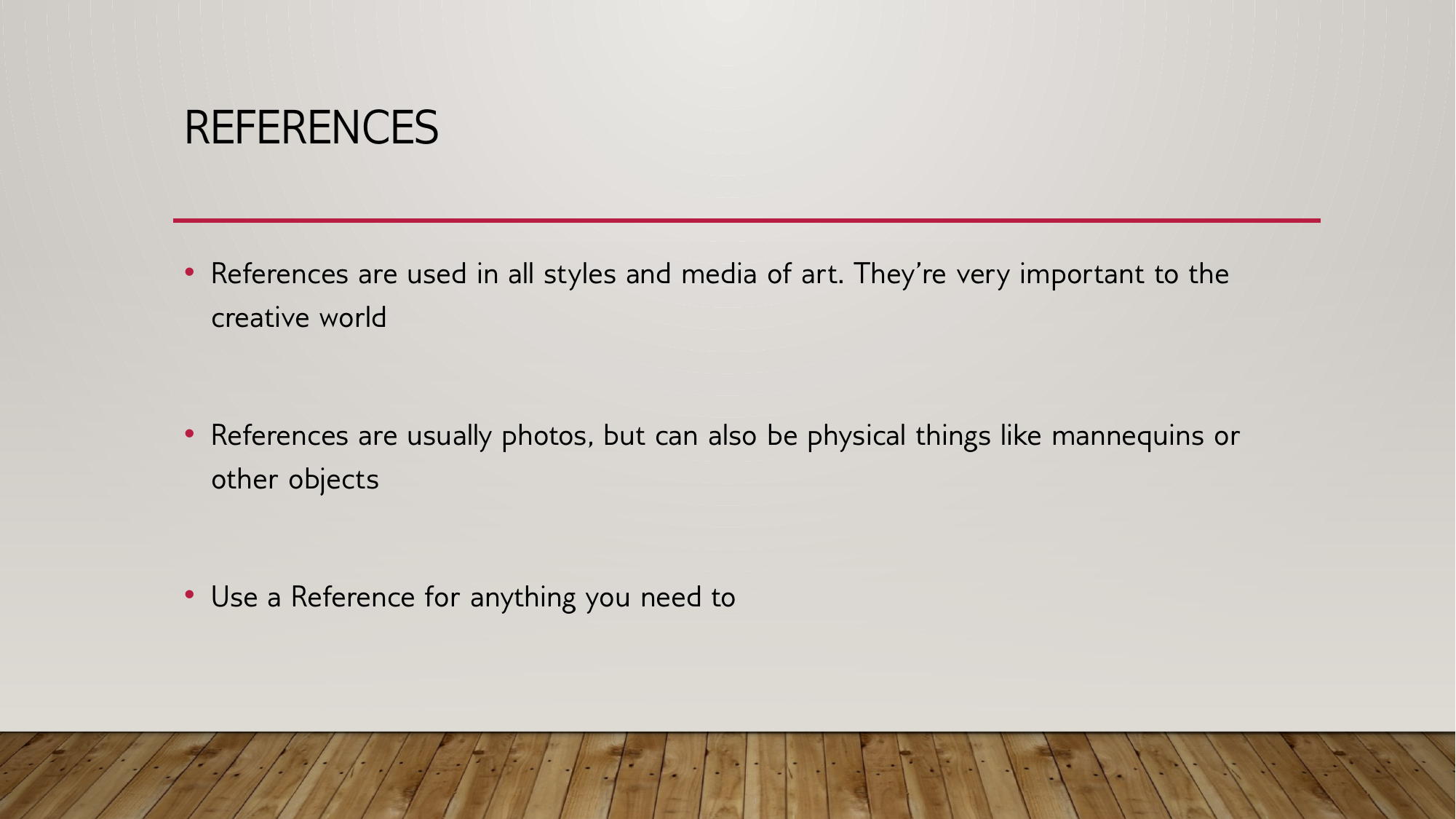

# References
References are used in all styles and media of art. They’re very important to the creative world

References are usually photos, but can also be physical things like mannequins or other objects

Use a Reference for anything you need to